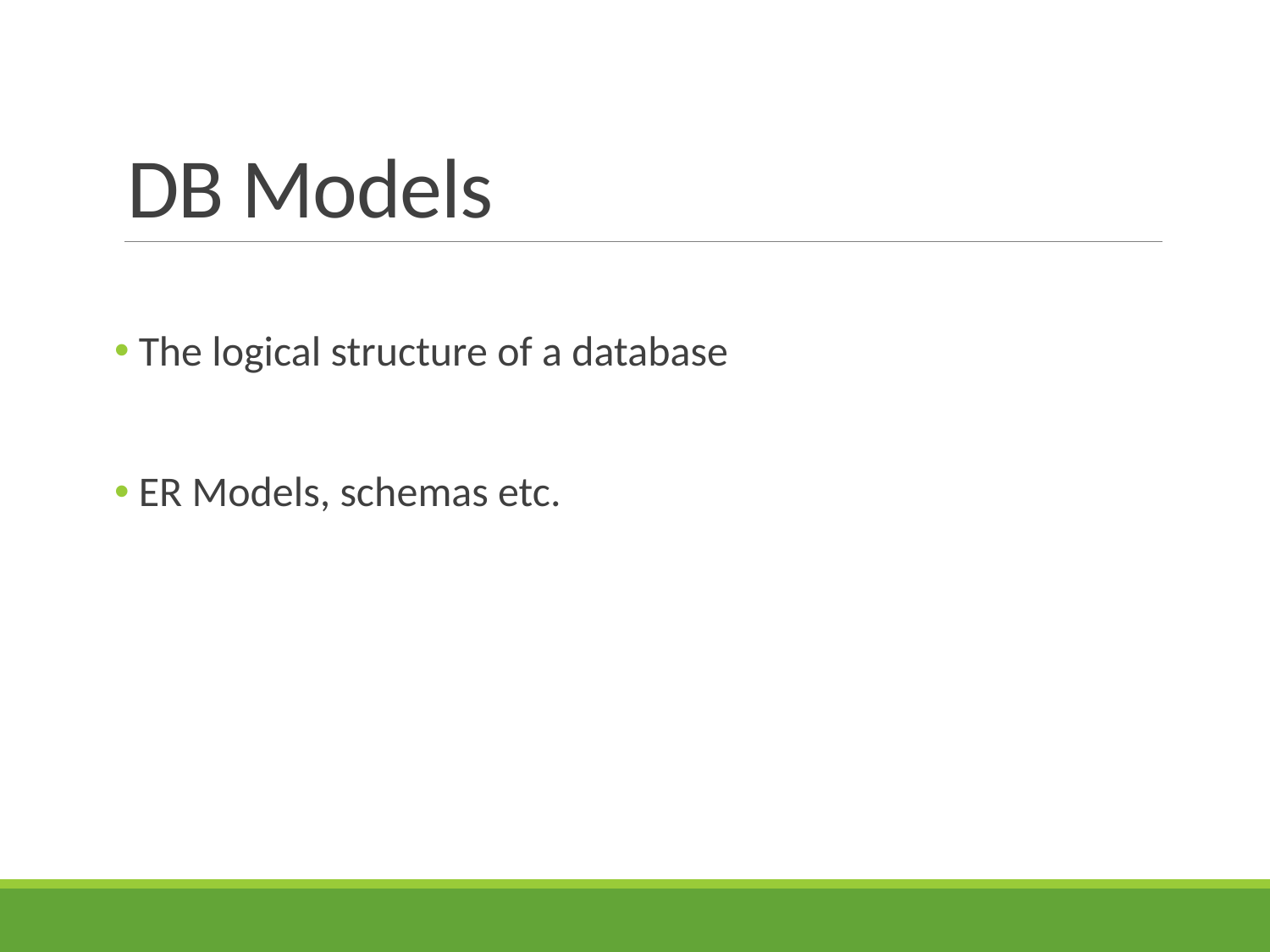

# DB Models

 The logical structure of a database

 ER Models, schemas etc.